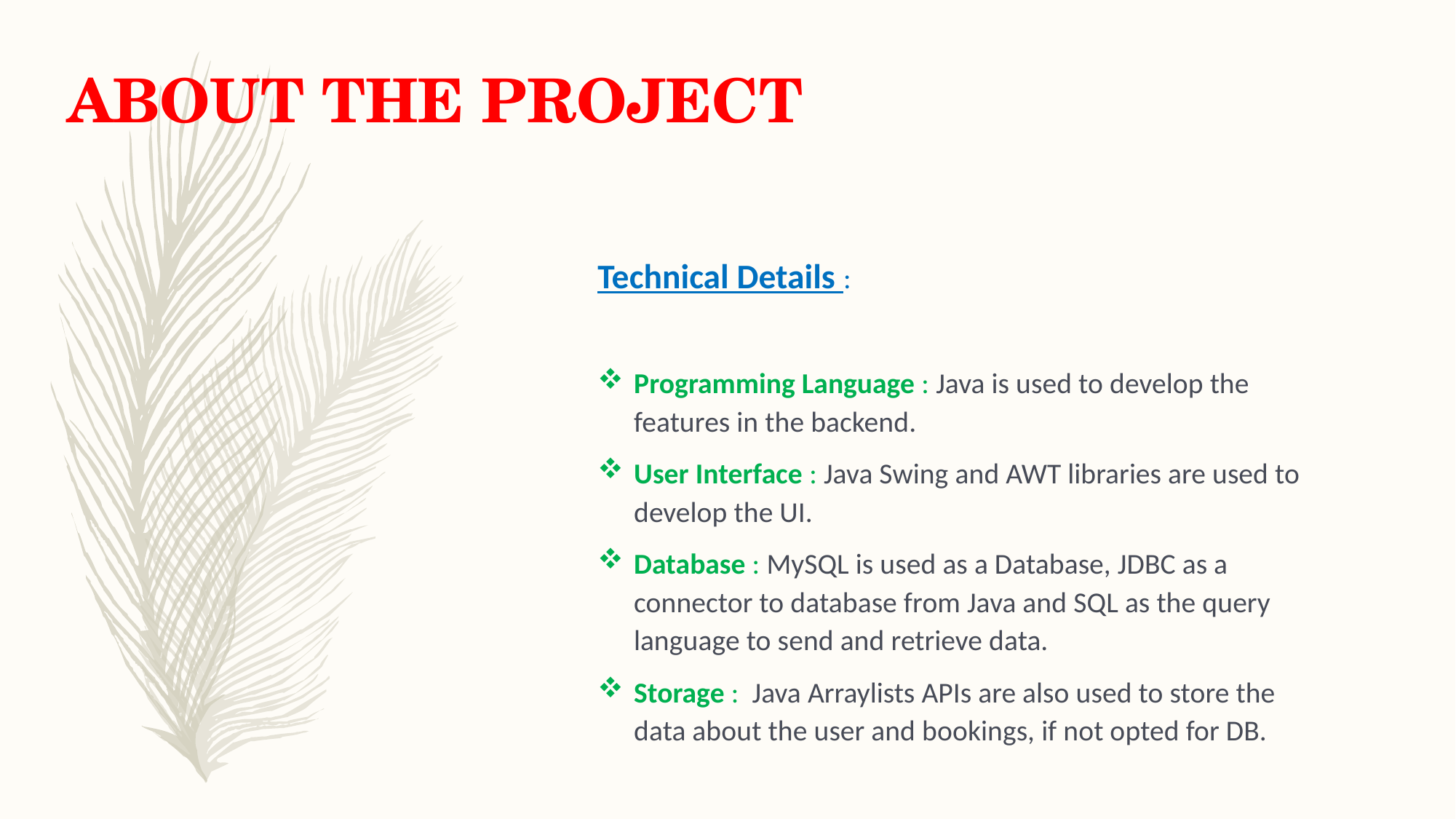

# ABOUT THE PROJECT
Technical Details :

Programming Language : Java is used to develop the features in the backend.
User Interface : Java Swing and AWT libraries are used to develop the UI.
Database : MySQL is used as a Database, JDBC as a connector to database from Java and SQL as the query language to send and retrieve data.
Storage :  Java Arraylists APIs are also used to store the data about the user and bookings, if not opted for DB.